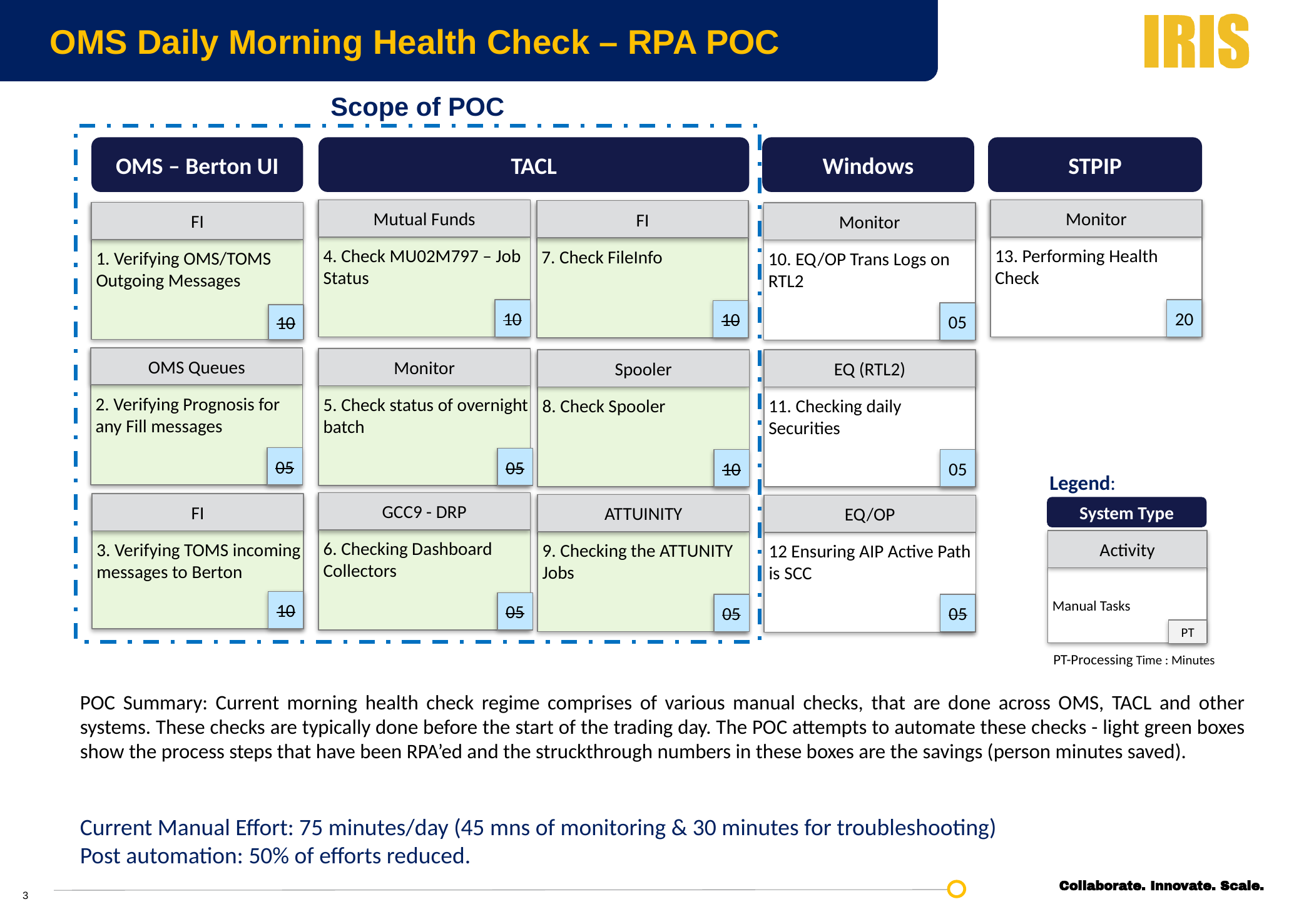

OMS Daily Morning Health Check – RPA POC
# Scope of POC

OMS – Berton UI
TACL
Windows
STPIP
Monitor
Mutual Funds

13. Performing Health Check

4. Check MU02M797 – Job Status
FI

7. Check FileInfo
FI
Monitor

1. Verifying OMS/TOMS Outgoing Messages

10. EQ/OP Trans Logs on RTL2
20
10
10
05
10
OMS Queues

2. Verifying Prognosis for any Fill messages
Monitor

5. Check status of overnight batch
Spooler
EQ (RTL2)

8. Check Spooler

11. Checking daily  Securities
05
05
10
05
Legend:
GCC9 - DRP

6. Checking Dashboard Collectors
FI

3. Verifying TOMS incoming messages to Berton
ATTUINITY

9. Checking the ATTUNITY Jobs
EQ/OP

12 Ensuring AIP Active Path is SCC
System Type
Activity
Manual Tasks
10
05
05
05
PT
PT-Processing Time : Minutes
POC Summary: Current morning health check regime comprises of various manual checks, that are done across OMS, TACL and other systems. These checks are typically done before the start of the trading day. The POC attempts to automate these checks - light green boxes show the process steps that have been RPA’ed and the struckthrough numbers in these boxes are the savings (person minutes saved).

Current Manual Effort: 75 minutes/day (45 mns of monitoring & 30 minutes for troubleshooting)
Post automation: 50% of efforts reduced.